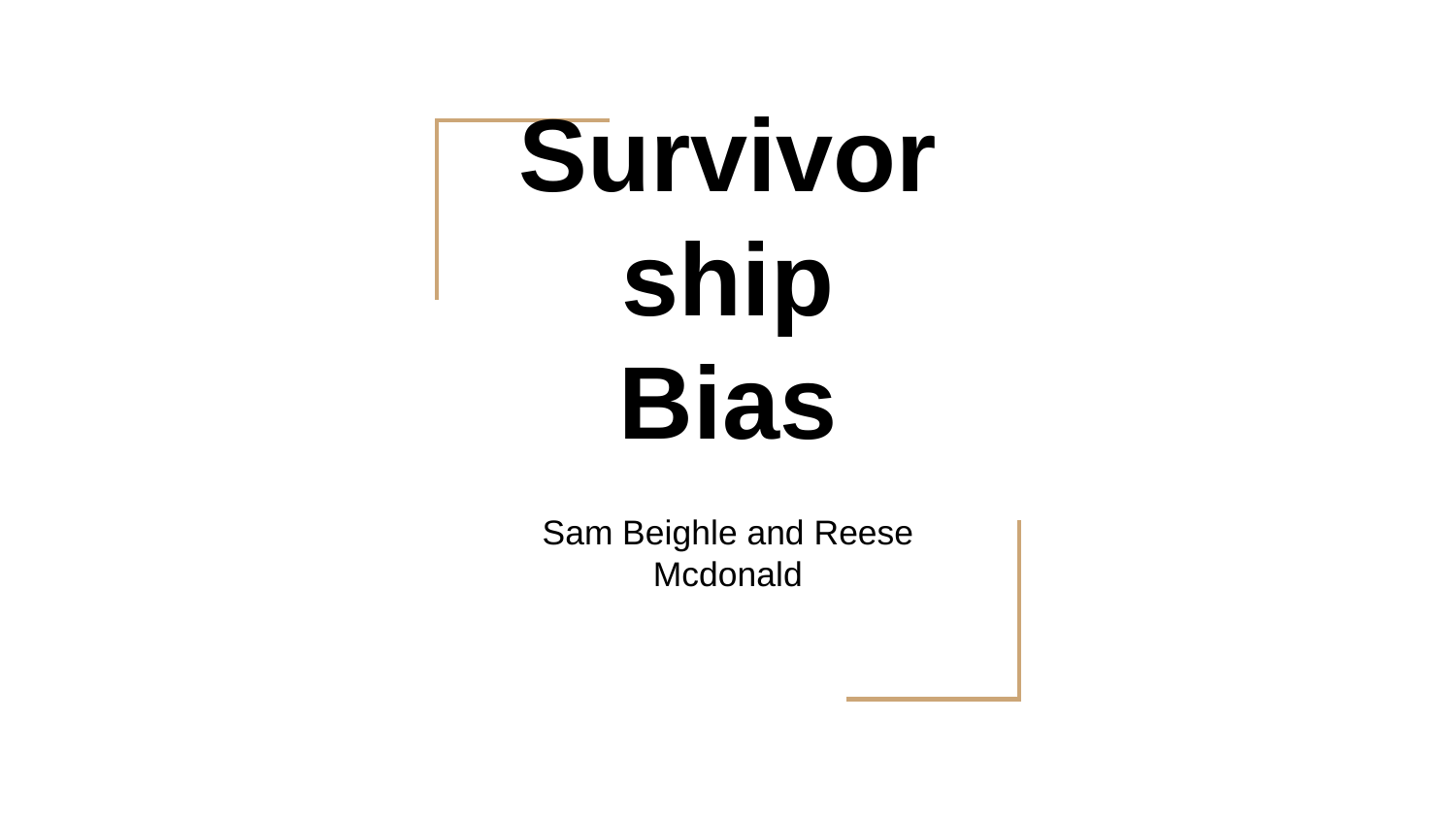

# Survivorship Bias
Sam Beighle and Reese Mcdonald